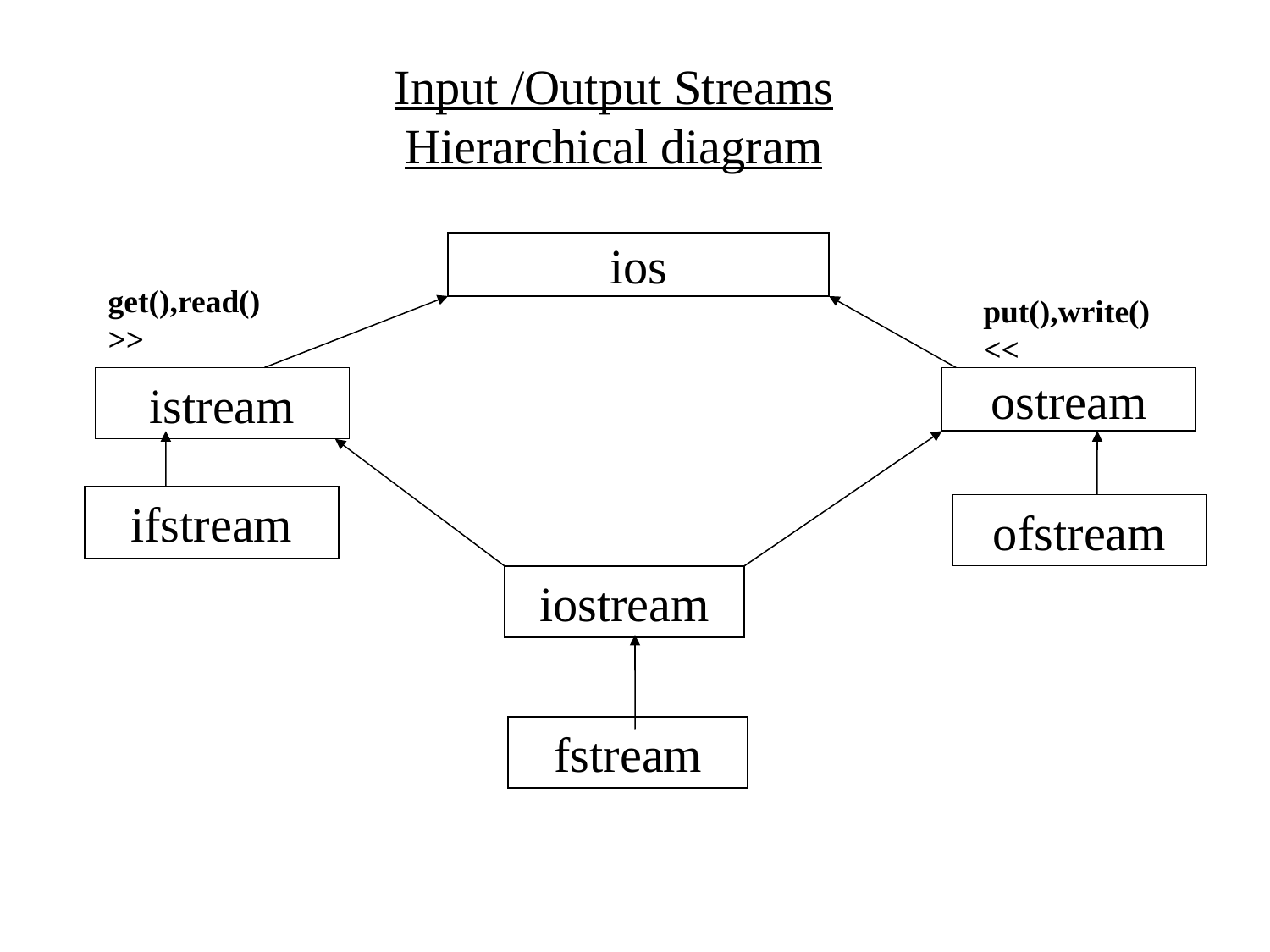

Input /Output Streams
Hierarchical diagram
ios
get(),read()
>>
put(),write()
<<

istream
ostream

ifstream
ofstream
iostream

fstream